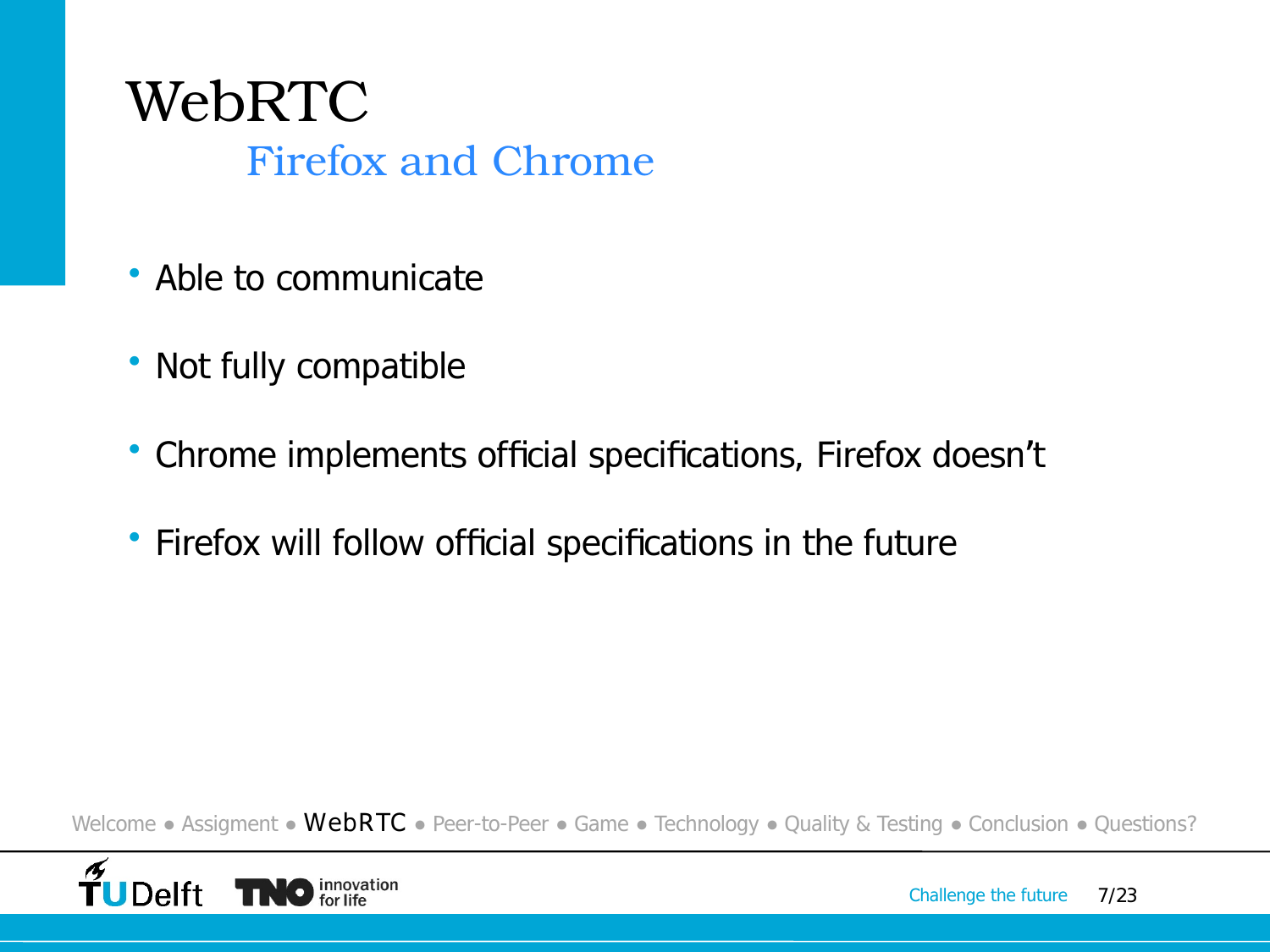

# WebRTC Firefox and Chrome
Able to communicate

Not fully compatible

Chrome implements official specifications, Firefox doesn’t

Firefox will follow official specifications in the future

Welcome ● Assigment ● WebRTC ● Peer-to-Peer ● Game ● Technology ● Quality & Testing ● Conclusion ● Questions?